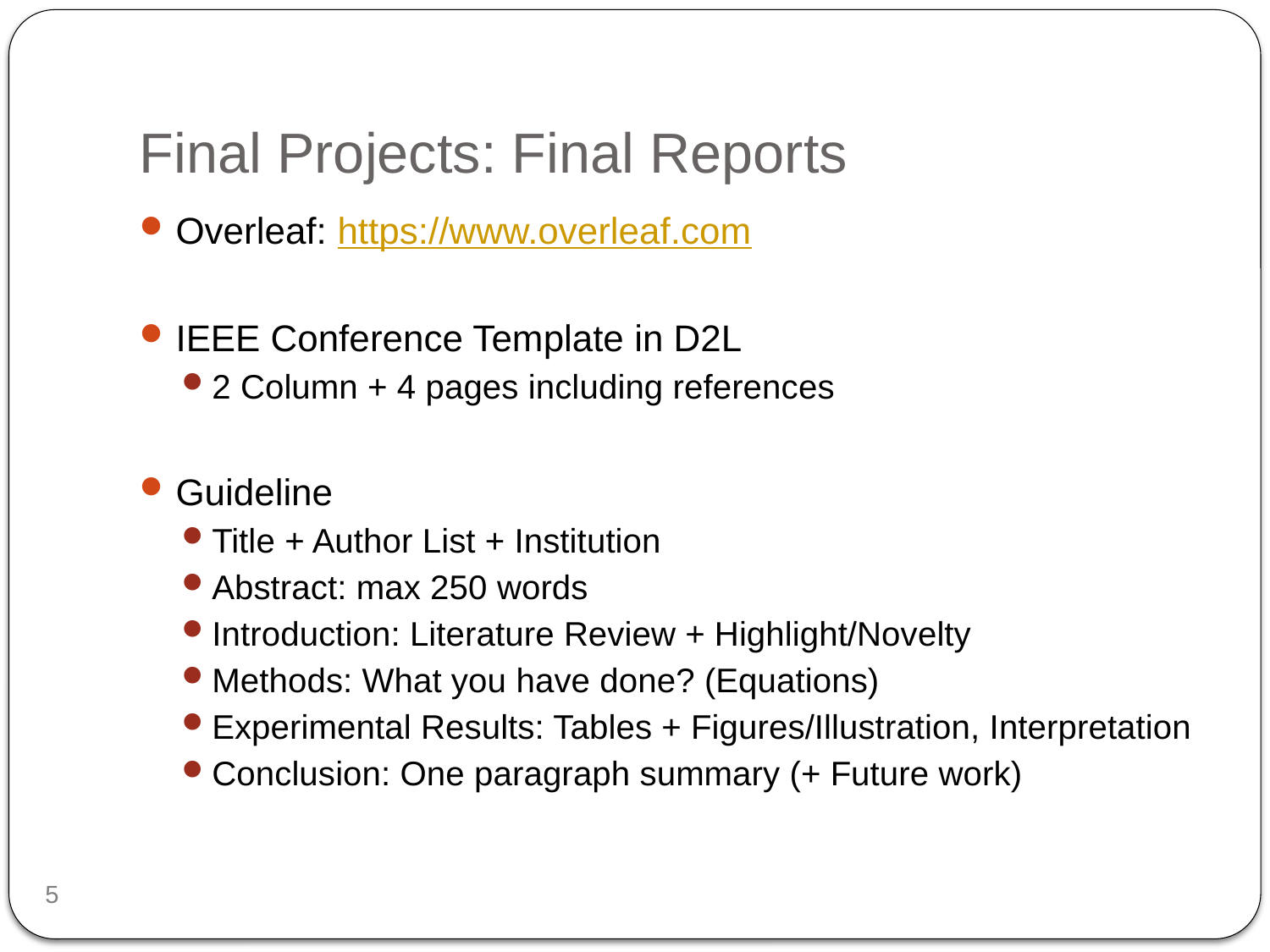

# Final Projects: Final Reports
Overleaf: https://www.overleaf.com

IEEE Conference Template in D2L
2 Column + 4 pages including references

Guideline
Title + Author List + Institution
Abstract: max 250 words
Introduction: Literature Review + Highlight/Novelty
Methods: What you have done? (Equations)
Experimental Results: Tables + Figures/Illustration, Interpretation
Conclusion: One paragraph summary (+ Future work)

5